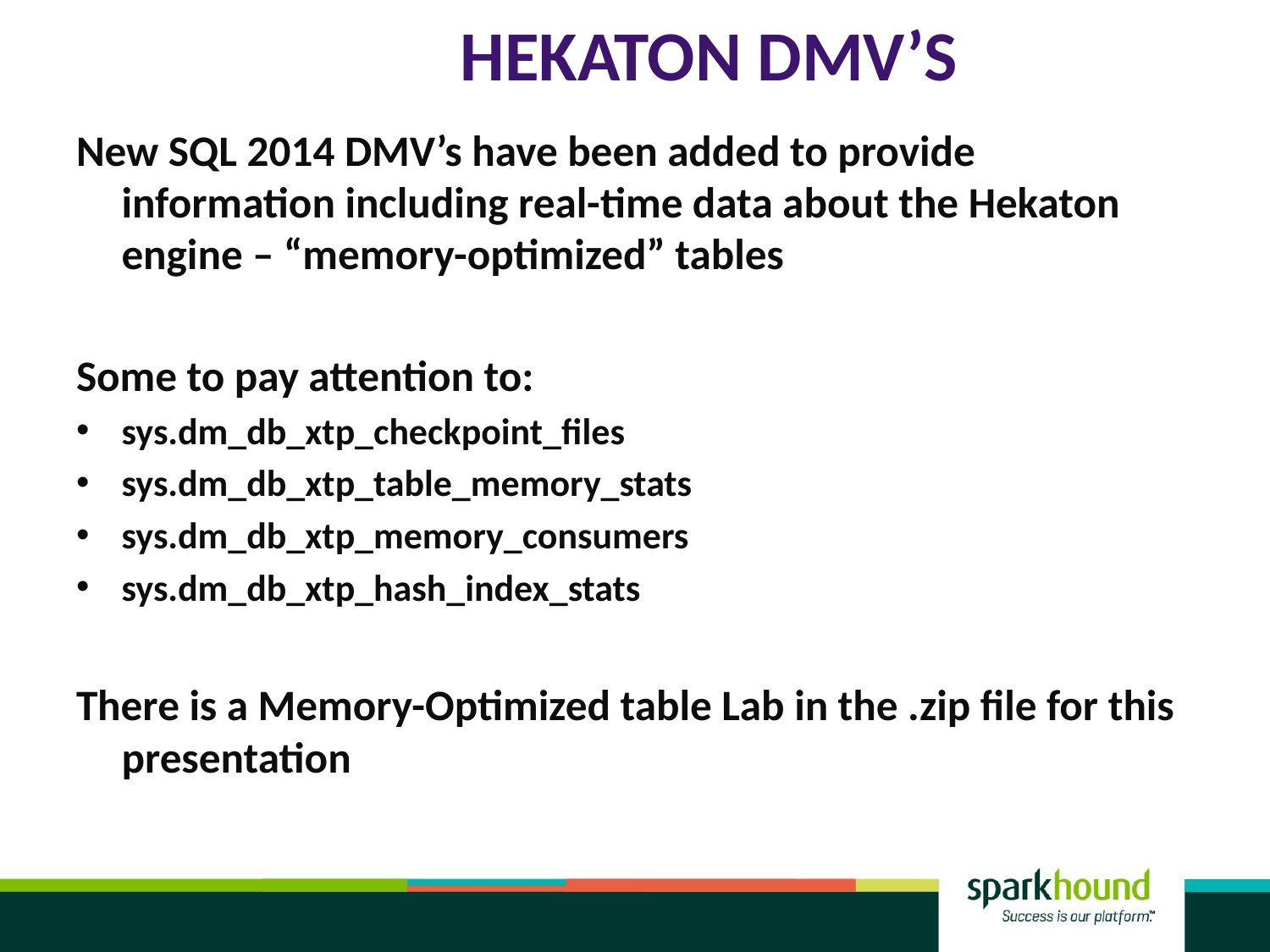

# Hekaton DMV’s
New SQL 2014 DMV’s have been added to provide information including real-time data about the Hekaton engine – “memory-optimized” tables

Some to pay attention to:
sys.dm_db_xtp_checkpoint_files
sys.dm_db_xtp_table_memory_stats
sys.dm_db_xtp_memory_consumers
sys.dm_db_xtp_hash_index_stats

There is a Memory-Optimized table Lab in the .zip file for this presentation